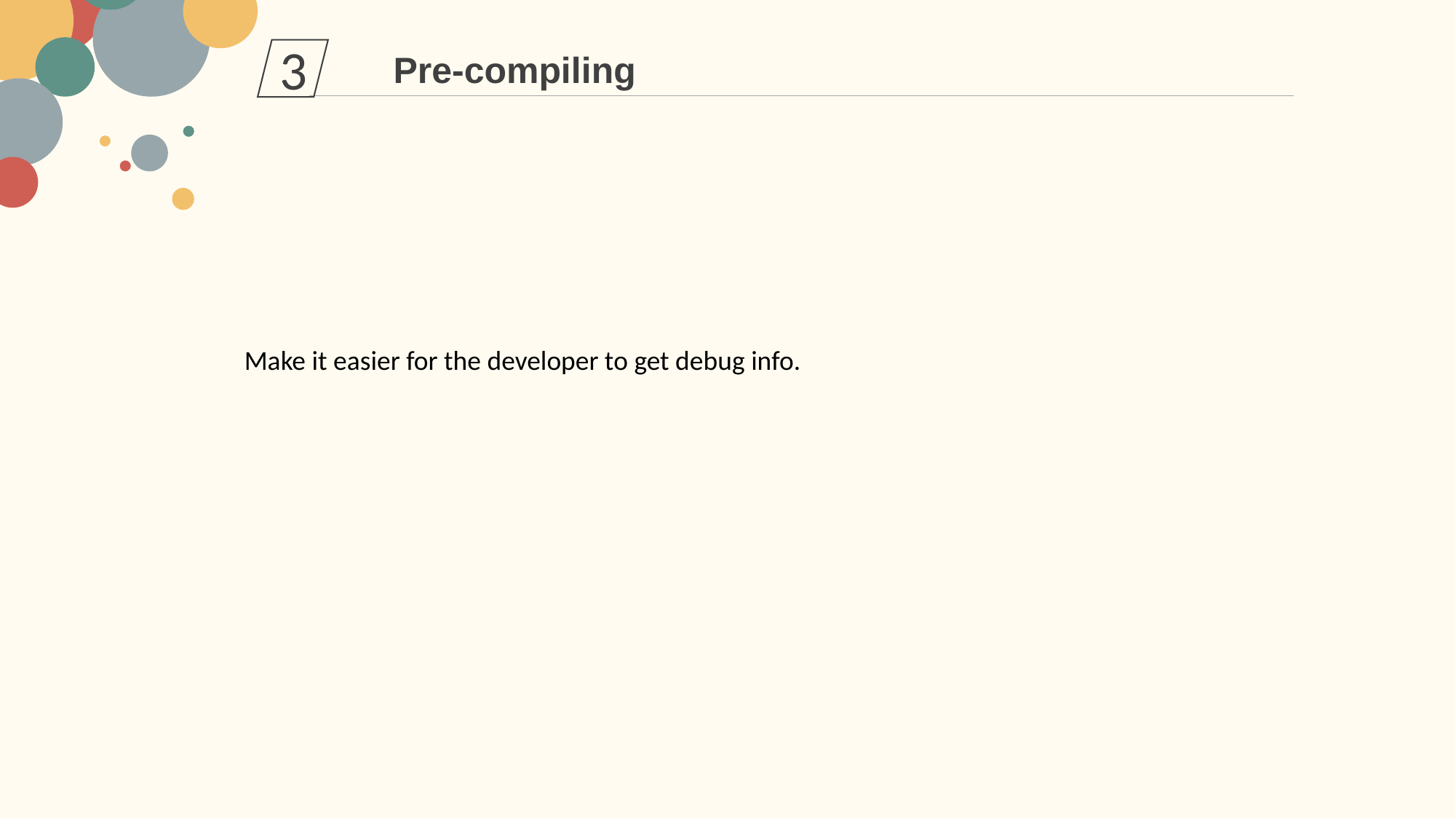

3
Pre-compiling
Make it easier for the developer to get debug info.